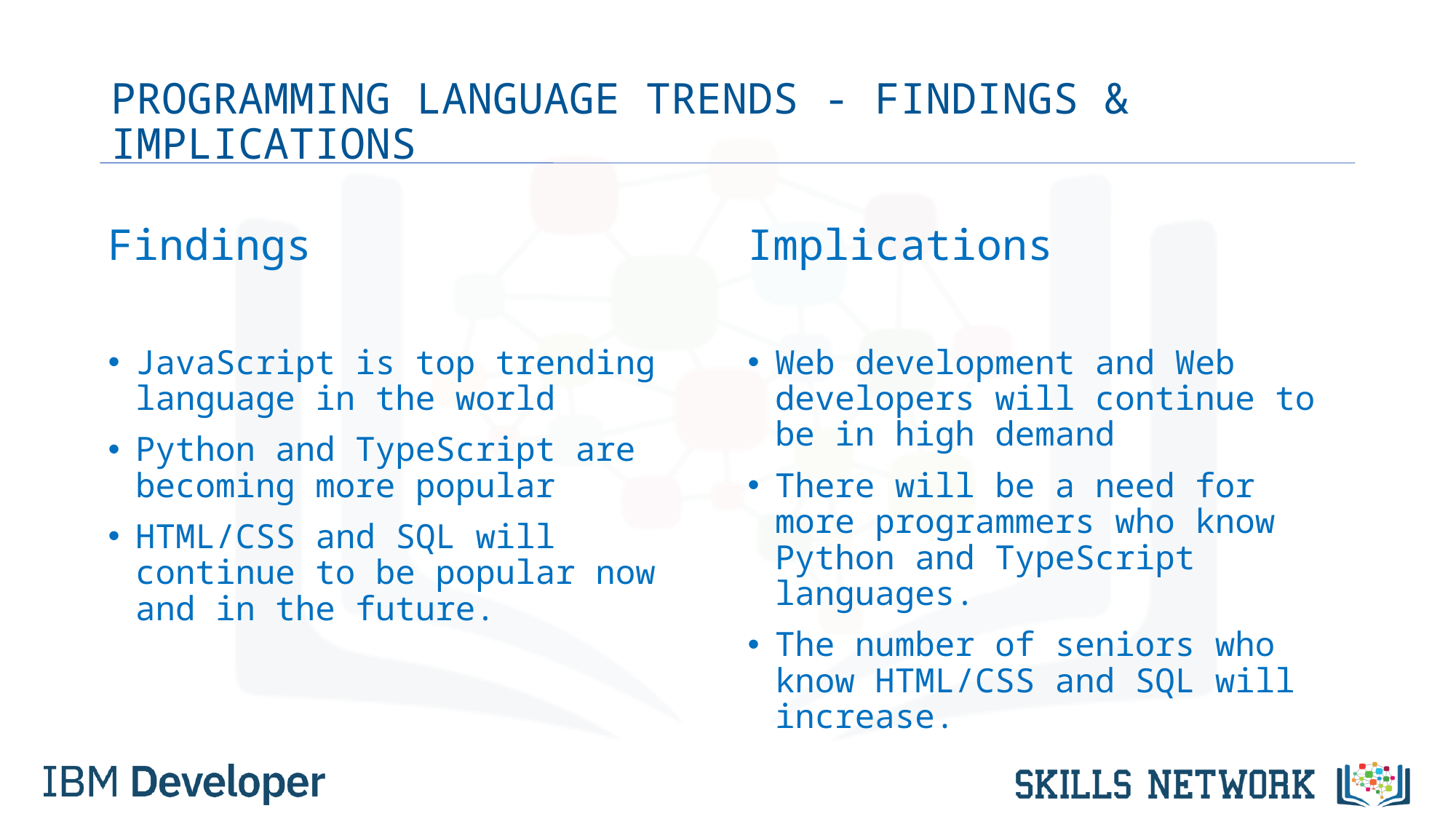

# PROGRAMMING LANGUAGE TRENDS - FINDINGS & IMPLICATIONS
Findings

JavaScript is top trending language in the world
Python and TypeScript are becoming more popular
HTML/CSS and SQL will continue to be popular now and in the future.
Implications

Web development and Web developers will continue to be in high demand
There will be a need for more programmers who know Python and TypeScript languages.
The number of seniors who know HTML/CSS and SQL will increase.